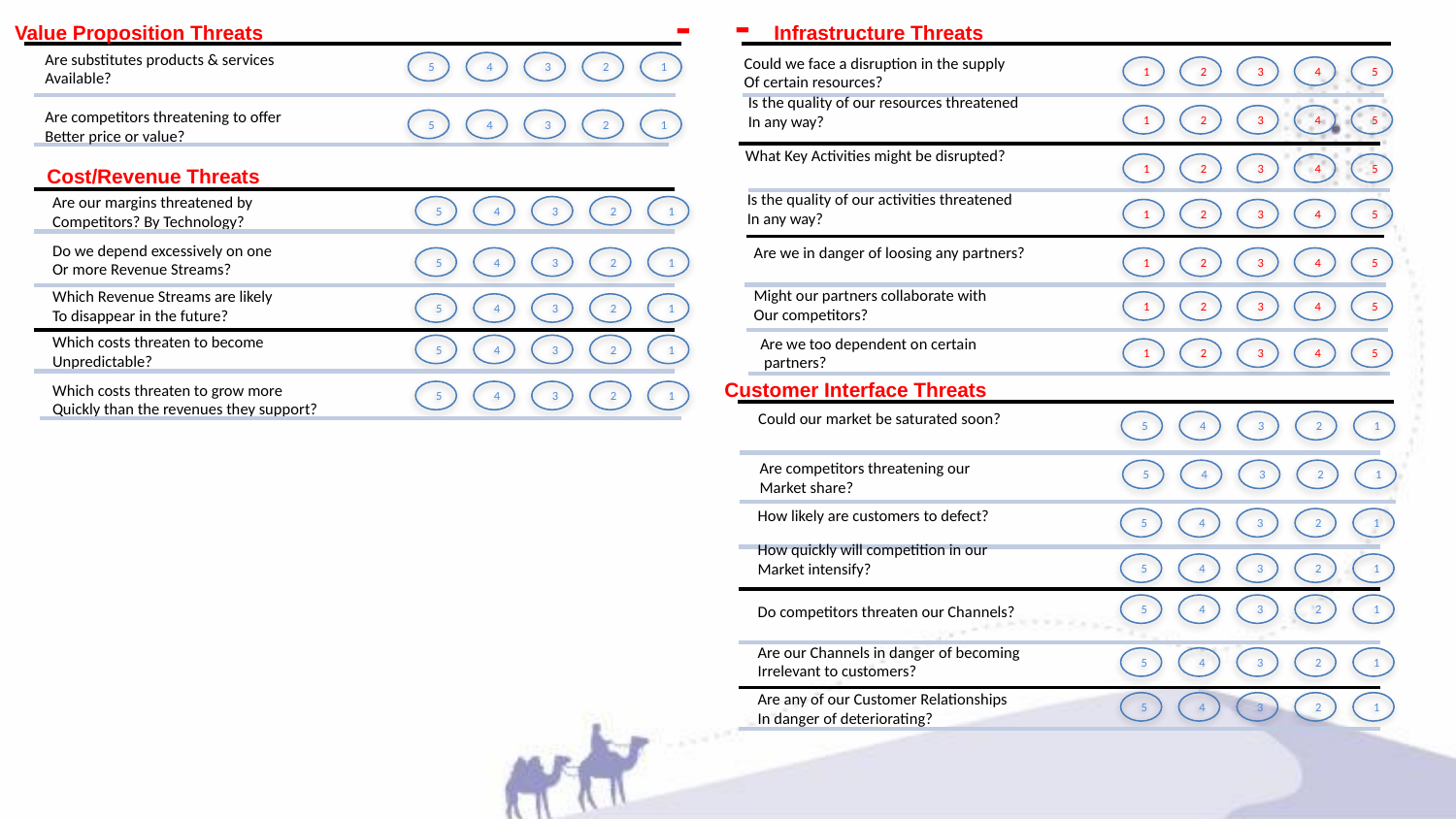

-
-
Value Proposition Threats
Infrastructure Threats
Are substitutes products & services
Available?
Could we face a disruption in the supply
Of certain resources?

5
4
3
2
1
1
2
3
4
5
Is the quality of our resources threatened
In any way?
Are competitors threatening to offer
Better price or value?
5
4
3
2
1
1
2
3
4
5
What Key Activities might be disrupted?
1
2
3
4
5
Cost/Revenue Threats
Is the quality of our activities threatened
In any way?
Are our margins threatened by
Competitors? By Technology?
5
4
3
2
1
1
2
3
4
5
Do we depend excessively on one
Or more Revenue Streams?
5
4
3
2
1
Are we in danger of loosing any partners?
1
2
3
4
5

Might our partners collaborate with
Our competitors?
Which Revenue Streams are likely
To disappear in the future?
5
4
3
2
1
1
2
3
4
5
Which costs threaten to become
Unpredictable?
4
3
2
1
5
Are we too dependent on certain
 partners?
1
2
3
4
5
Customer Interface Threats
Could our market be saturated soon?
5
4
3
2
1

Are competitors threatening our
Market share?
5
4
3
2
1
How likely are customers to defect?
5
4
3
2
1
How quickly will competition in our
Market intensify?
5
4
3
2
1
Do competitors threaten our Channels?
5
4
3
2
1

Are our Channels in danger of becoming
Irrelevant to customers?
5
4
3
2
1
Are any of our Customer Relationships
In danger of deteriorating?
4
3
2
1
5

Which costs threaten to grow more
Quickly than the revenues they support?
5
4
3
2
1

Are we too dependent on certain
Partners?